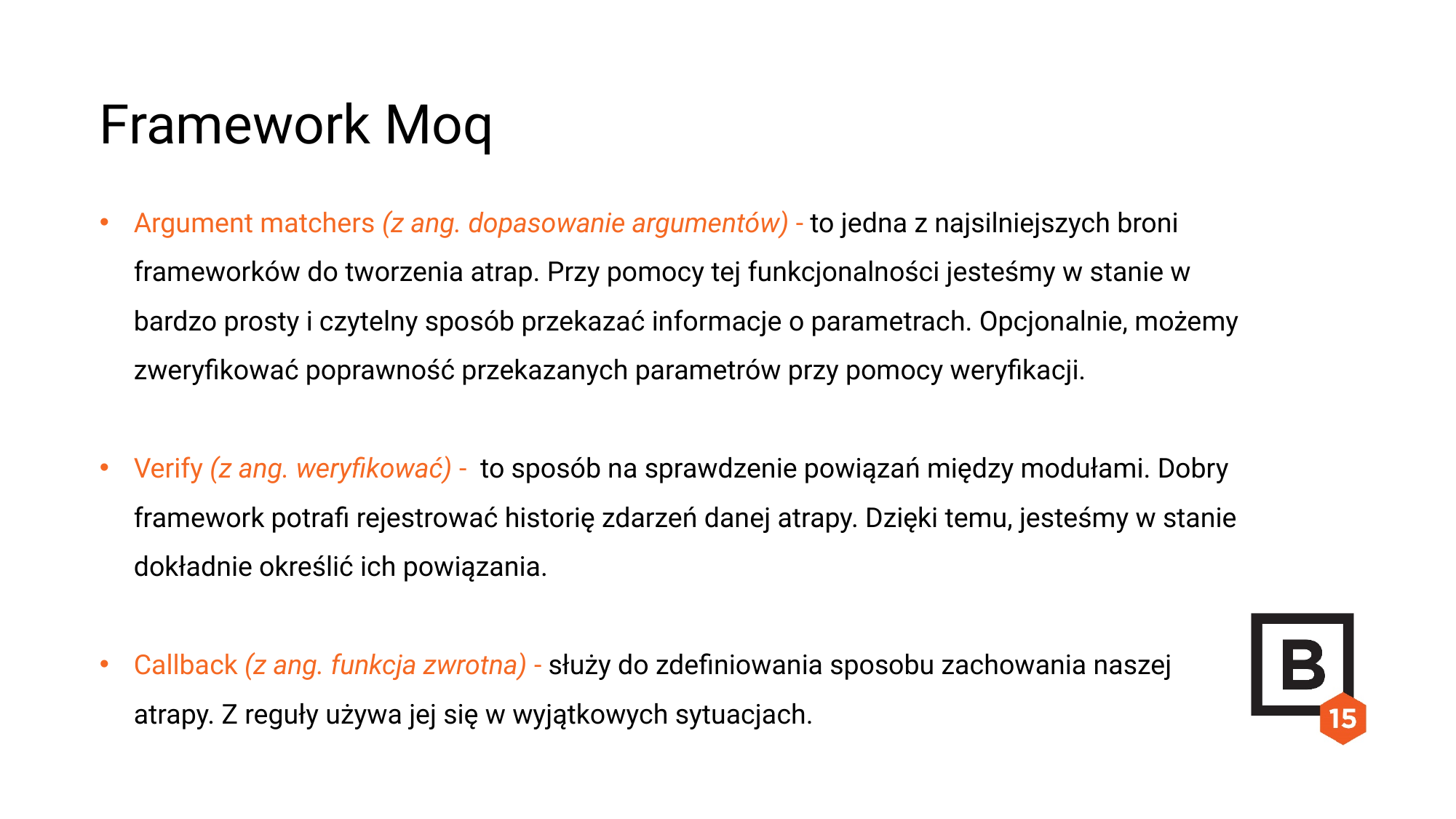

Framework Moq
Argument matchers (z ang. dopasowanie argumentów) - to jedna z najsilniejszych broni frameworków do tworzenia atrap. Przy pomocy tej funkcjonalności jesteśmy w stanie w bardzo prosty i czytelny sposób przekazać informacje o parametrach. Opcjonalnie, możemy zweryfikować poprawność przekazanych parametrów przy pomocy weryfikacji.

Verify (z ang. weryfikować) -  to sposób na sprawdzenie powiązań między modułami. Dobry framework potrafi rejestrować historię zdarzeń danej atrapy. Dzięki temu, jesteśmy w stanie dokładnie określić ich powiązania.

Callback (z ang. funkcja zwrotna) - służy do zdefiniowania sposobu zachowania naszej atrapy. Z reguły używa jej się w wyjątkowych sytuacjach.